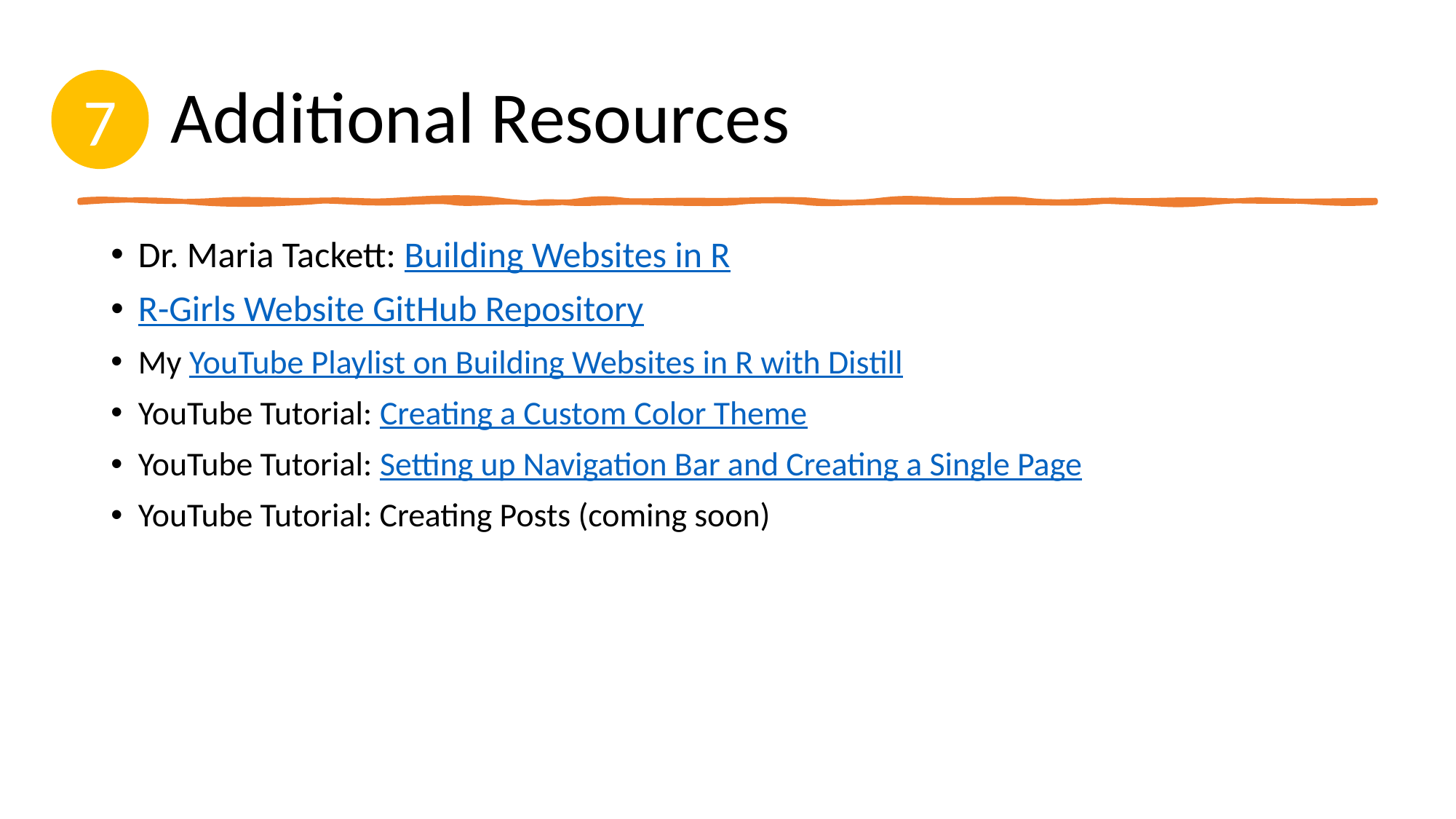

# Additional Resources
7

Dr. Maria Tackett: Building Websites in R
R-Girls Website GitHub Repository
My YouTube Playlist on Building Websites in R with Distill
YouTube Tutorial: Creating a Custom Color Theme
YouTube Tutorial: Setting up Navigation Bar and Creating a Single Page
YouTube Tutorial: Creating Posts (coming soon)